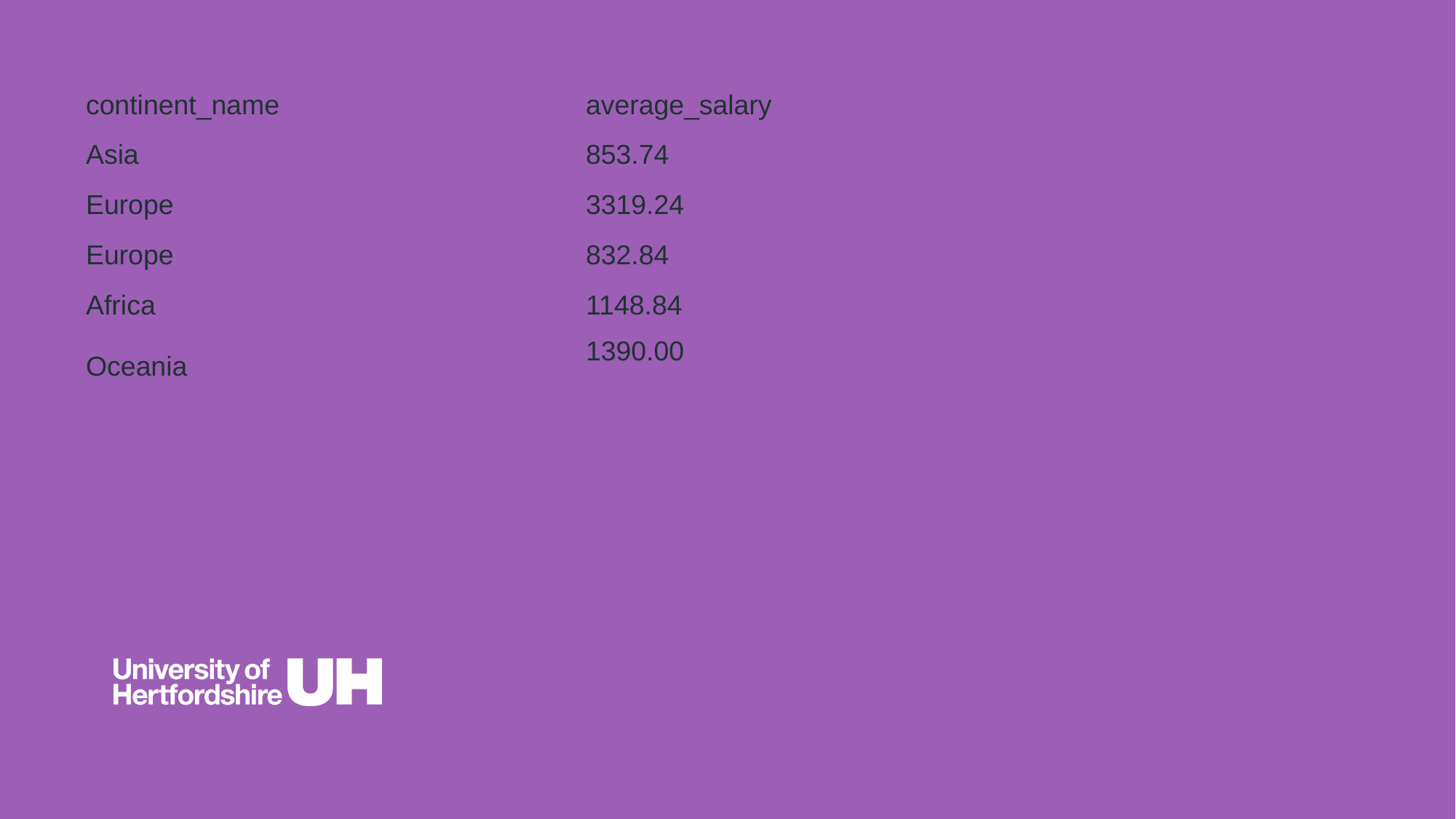

| continent\_name | average\_salary |
| --- | --- |
| Asia | 853.74 |
| Europe | 3319.24 |
| Europe | 832.84 |
| Africa | 1148.84 |
| Oceania | 1390.00 |